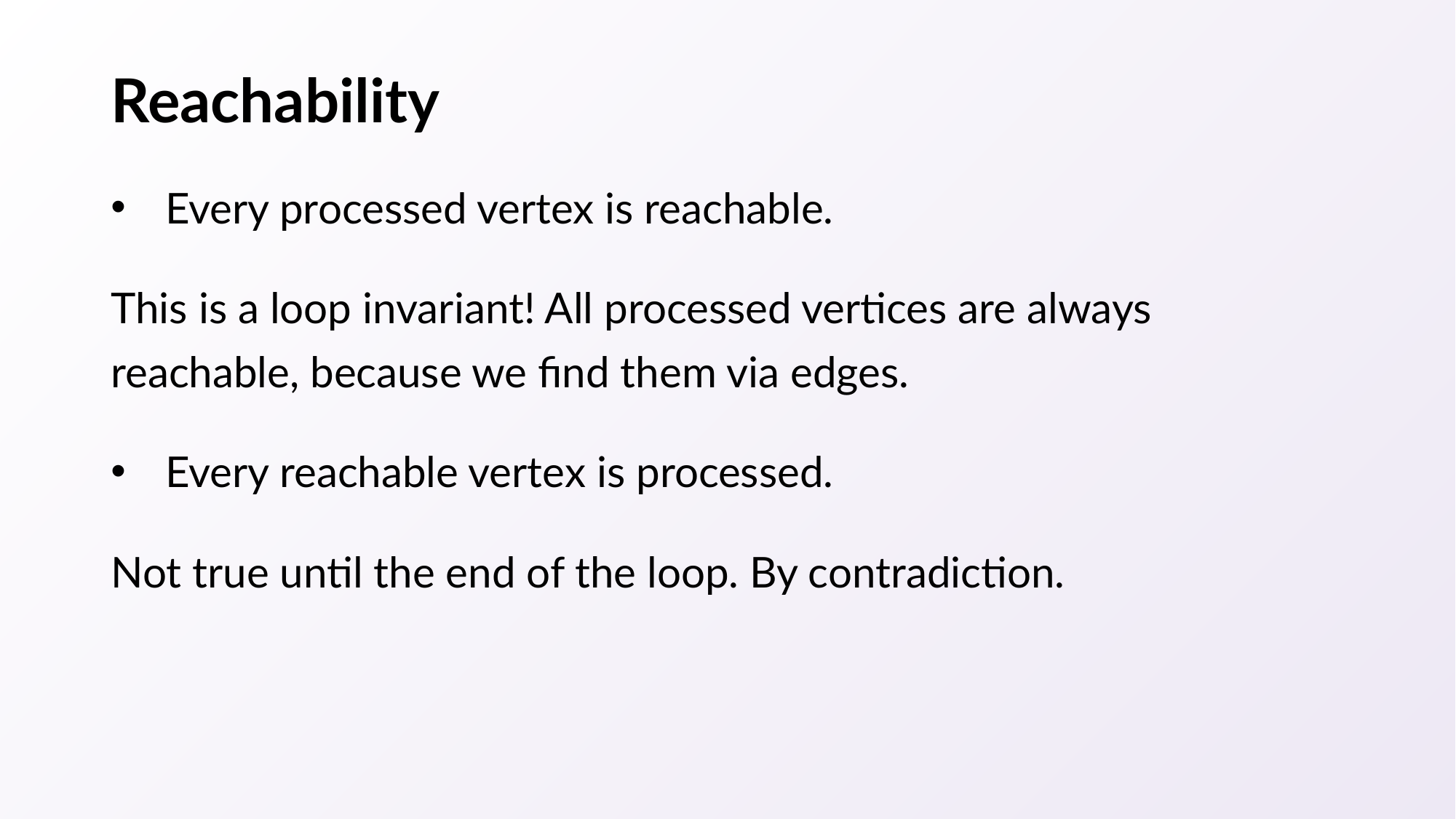

# Reachability
Every processed vertex is reachable.
This is a loop invariant! All processed vertices are always reachable, because we find them via edges.
Every reachable vertex is processed.
Not true until the end of the loop. By contradiction.